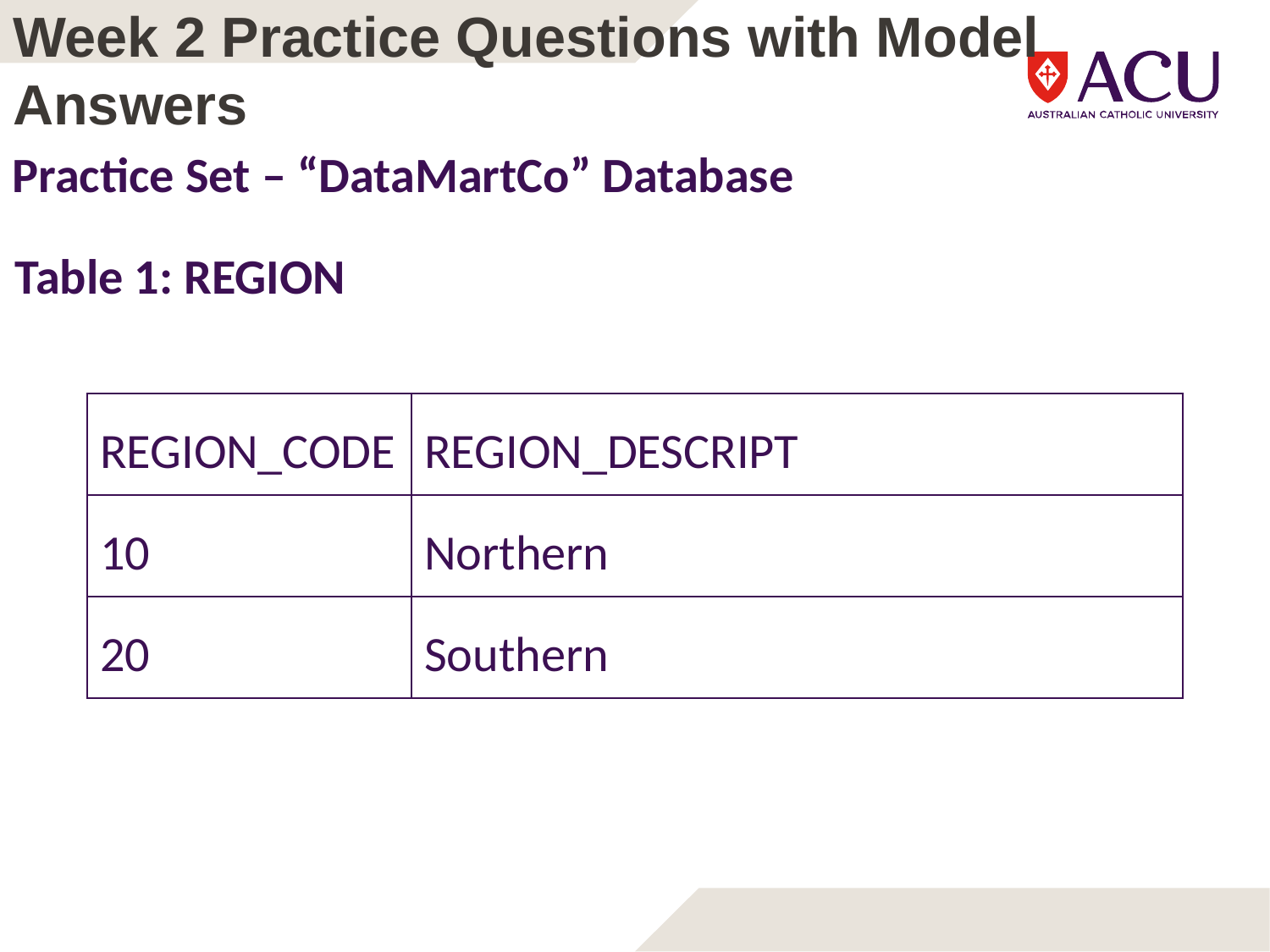

Week 2 Practice Questions with Model Answers
Practice Set – “DataMartCo” Database
Table 1: REGION
| REGION\_CODE | REGION\_DESCRIPT |
| --- | --- |
| 10 | Northern |
| 20 | Southern |